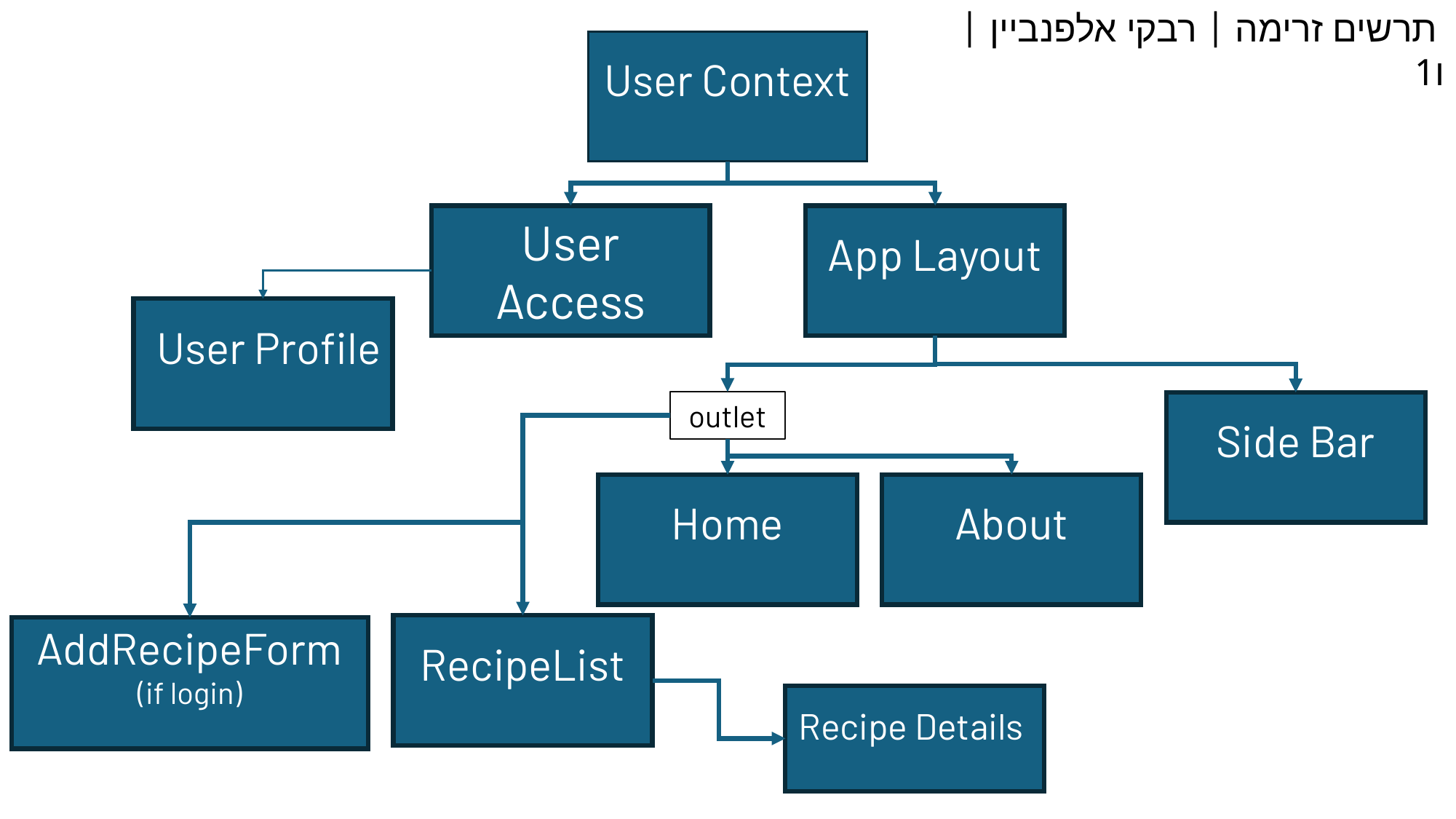

תרשים זרימה | רבקי אלפנביין | ו1
User Context
User Access
App Layout
User Profile
outlet
Side Bar
Home
About
RecipeList
AddRecipeForm

(if login)
Recipe Details